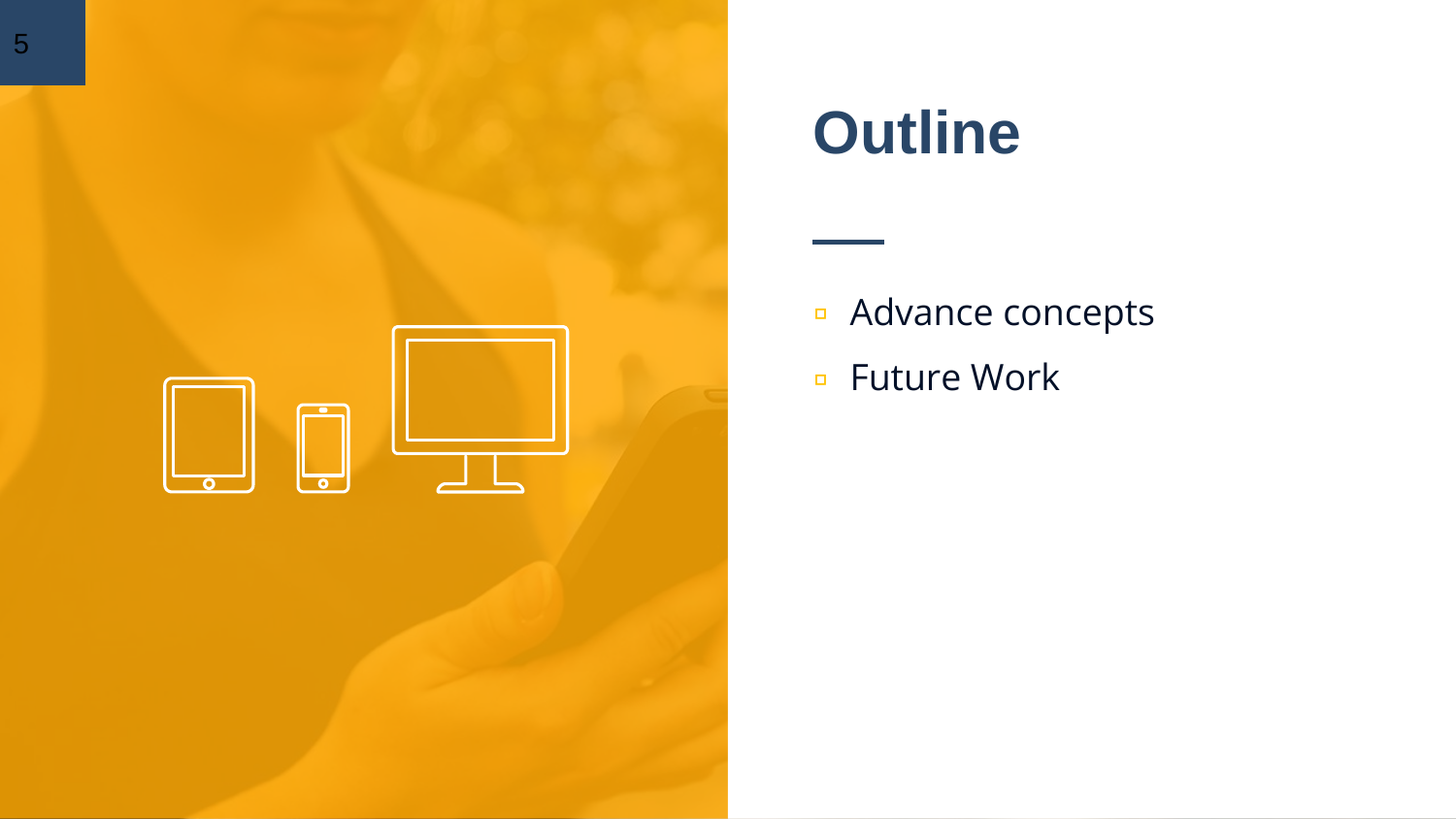

5
# Outline
Advance concepts
Future Work